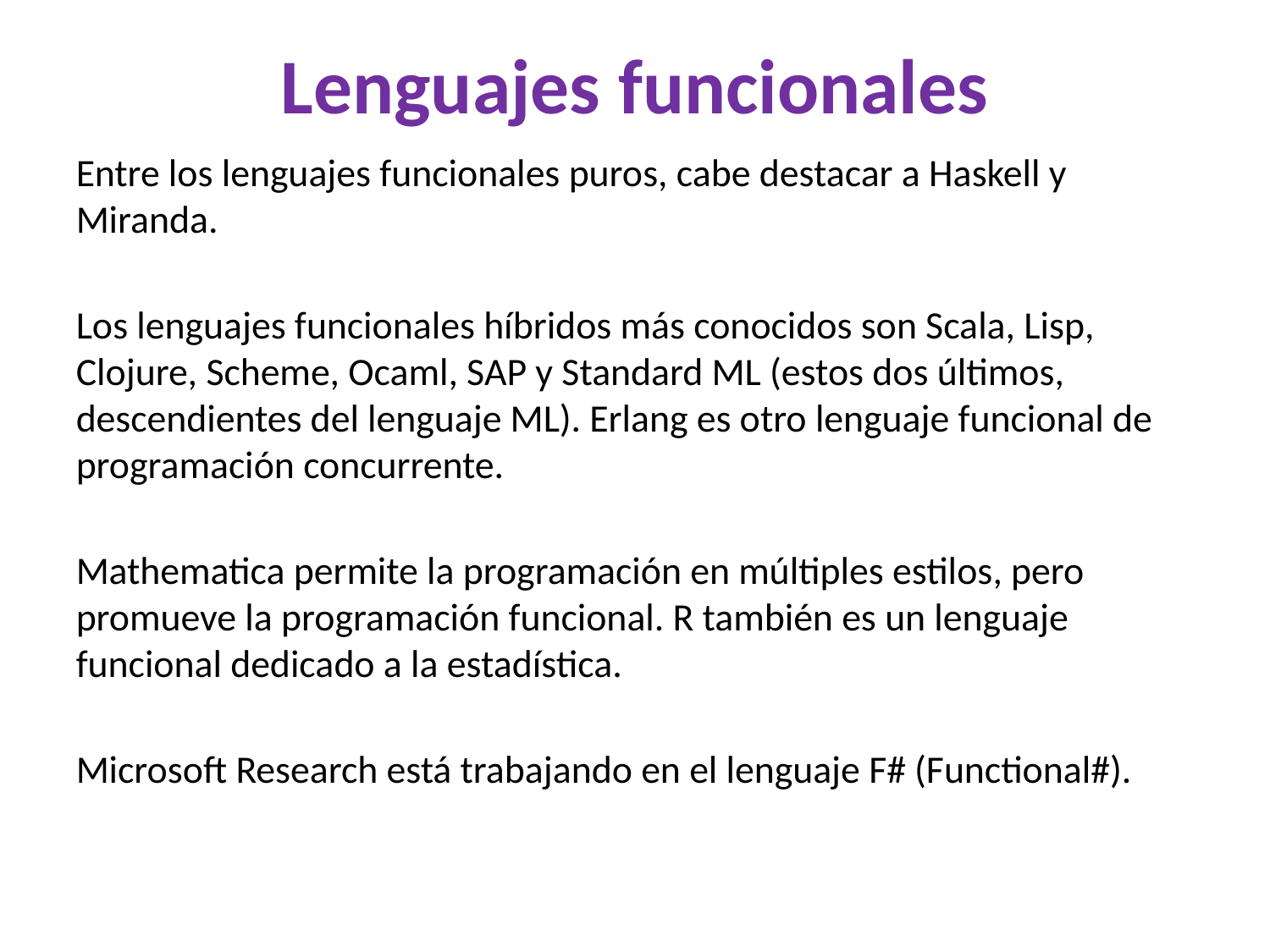

# Lenguajes funcionales
Entre los lenguajes funcionales puros, cabe destacar a Haskell y Miranda.

Los lenguajes funcionales híbridos más conocidos son Scala, Lisp, Clojure, Scheme, Ocaml, SAP y Standard ML (estos dos últimos, descendientes del lenguaje ML). Erlang es otro lenguaje funcional de programación concurrente.

Mathematica permite la programación en múltiples estilos, pero promueve la programación funcional. R también es un lenguaje funcional dedicado a la estadística.

Microsoft Research está trabajando en el lenguaje F# (Functional#).